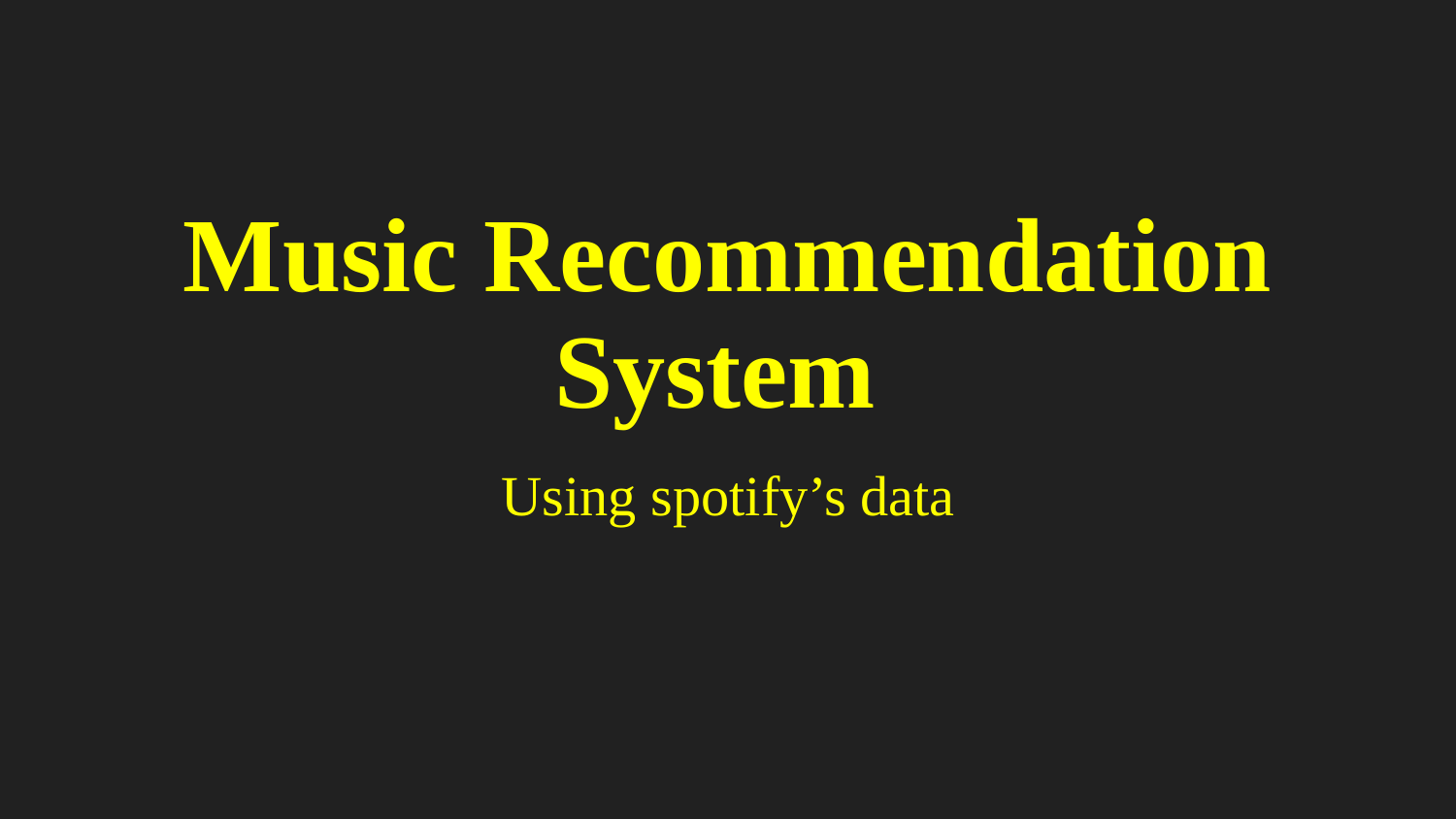

# Music Recommendation System
Using spotify’s data